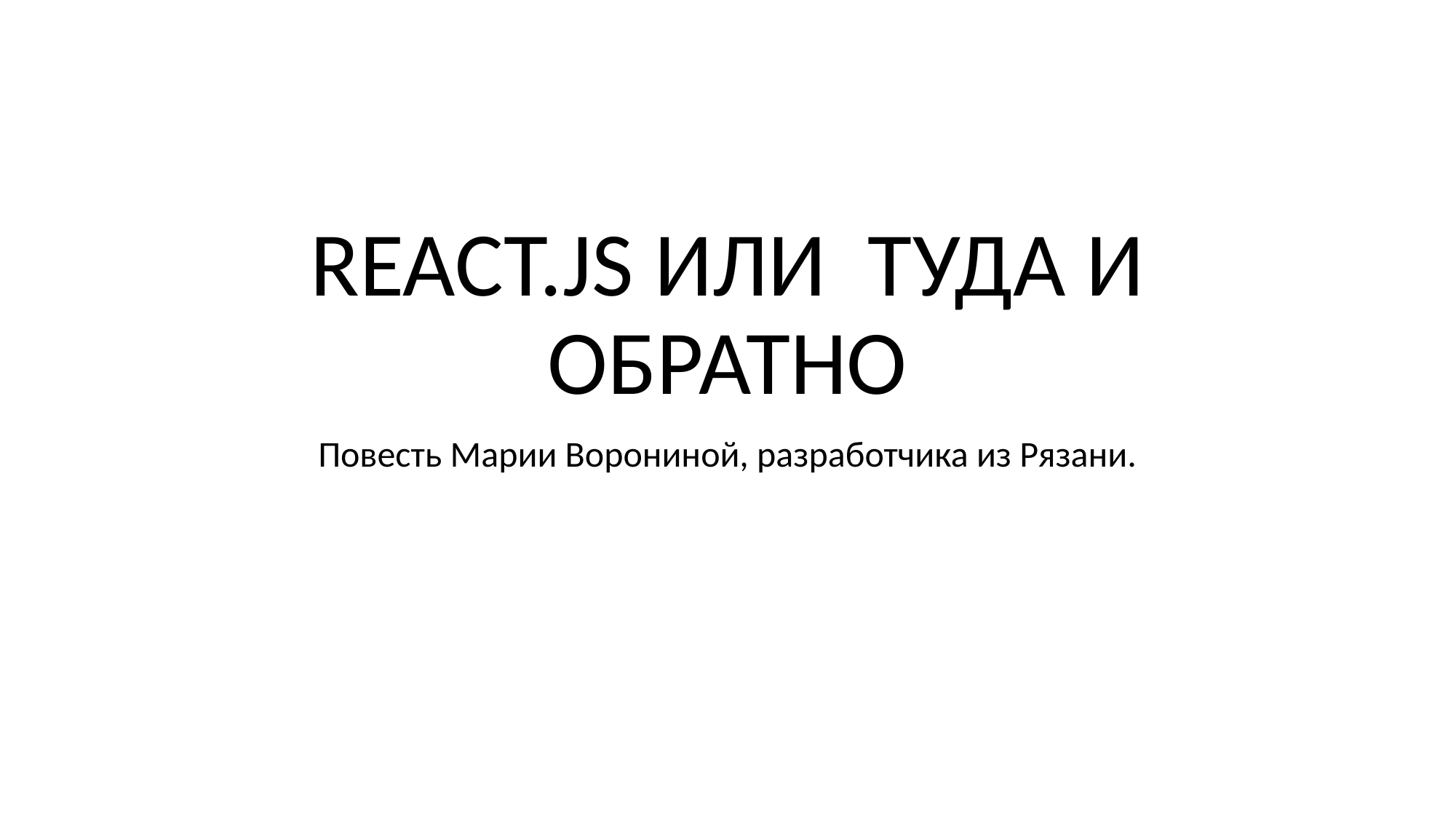

# REACT.JS ИЛИ  ТУДА И ОБРАТНО
Повесть Марии Ворониной, разработчика из Рязани.